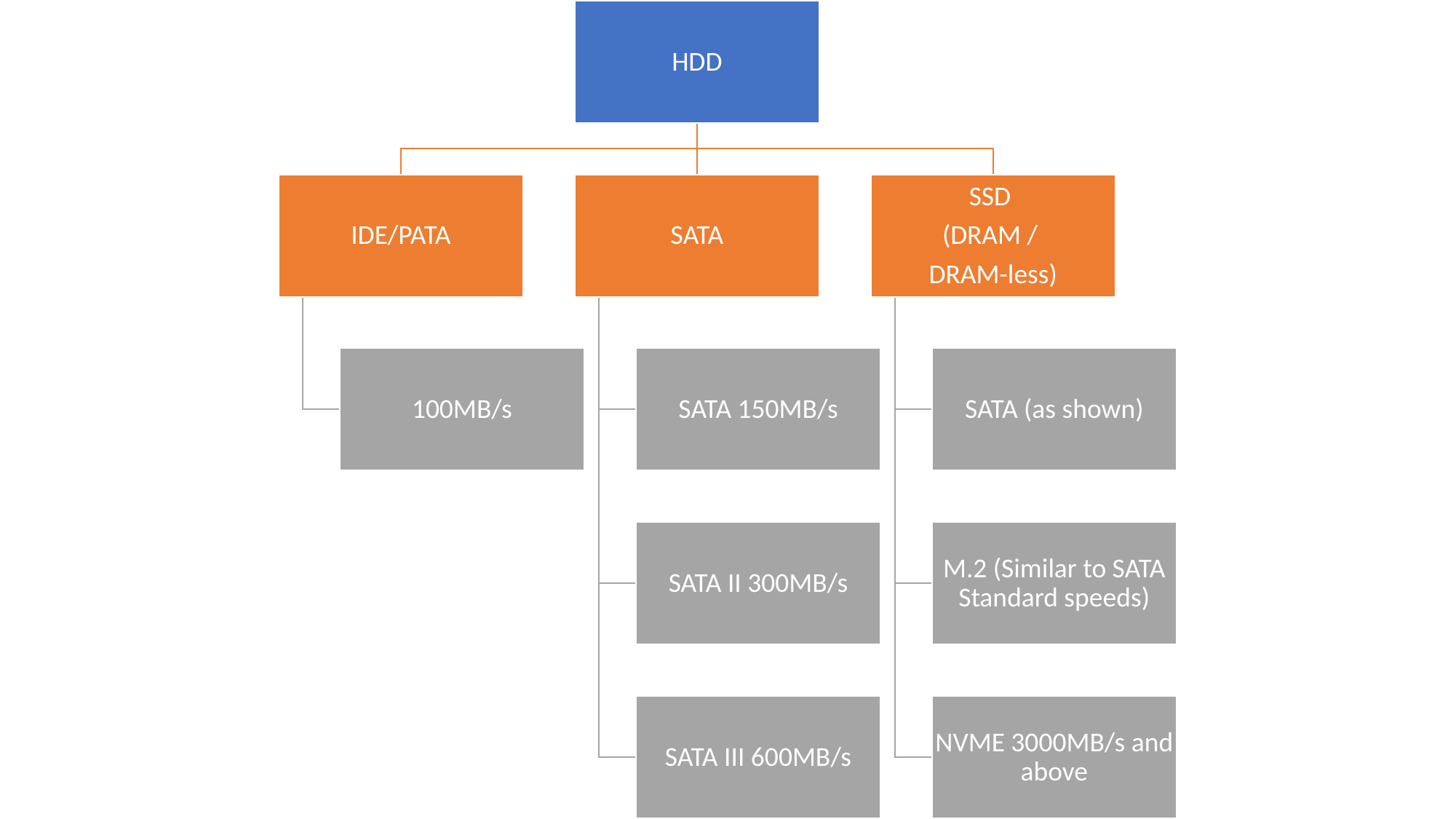

HDD
IDE/PATA
100MB/s
SATA
SATA 150MB/s
SATA II 300MB/s
SATA III 600MB/s
SSD
(DRAM /
DRAM-less)
SATA (as shown)
M.2 (Similar to SATA Standard speeds)
NVME 3000MB/s and above